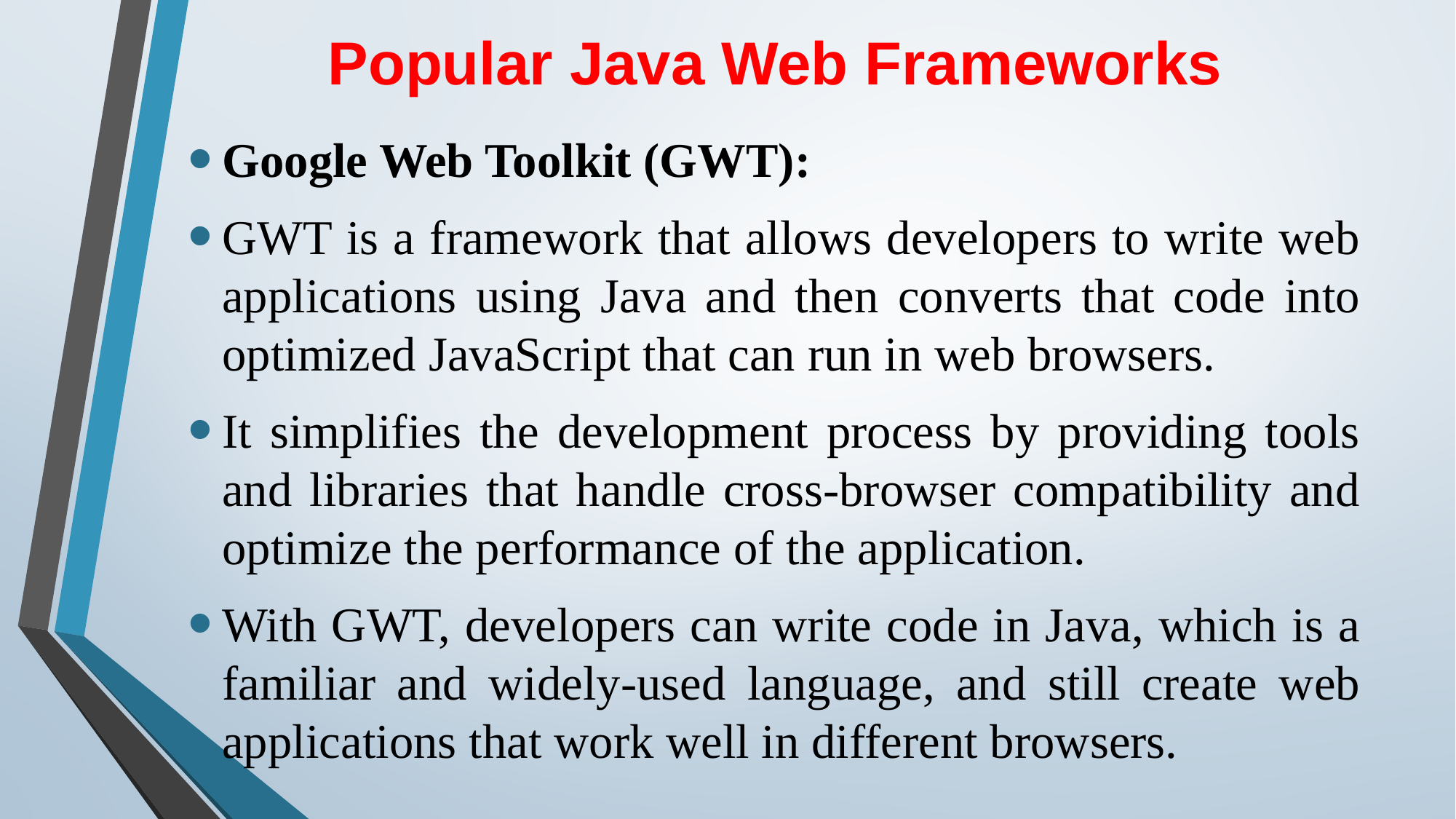

# Popular Java Web Frameworks
Google Web Toolkit (GWT):
GWT is a framework that allows developers to write web applications using Java and then converts that code into optimized JavaScript that can run in web browsers.
It simplifies the development process by providing tools and libraries that handle cross-browser compatibility and optimize the performance of the application.
With GWT, developers can write code in Java, which is a familiar and widely-used language, and still create web applications that work well in different browsers.